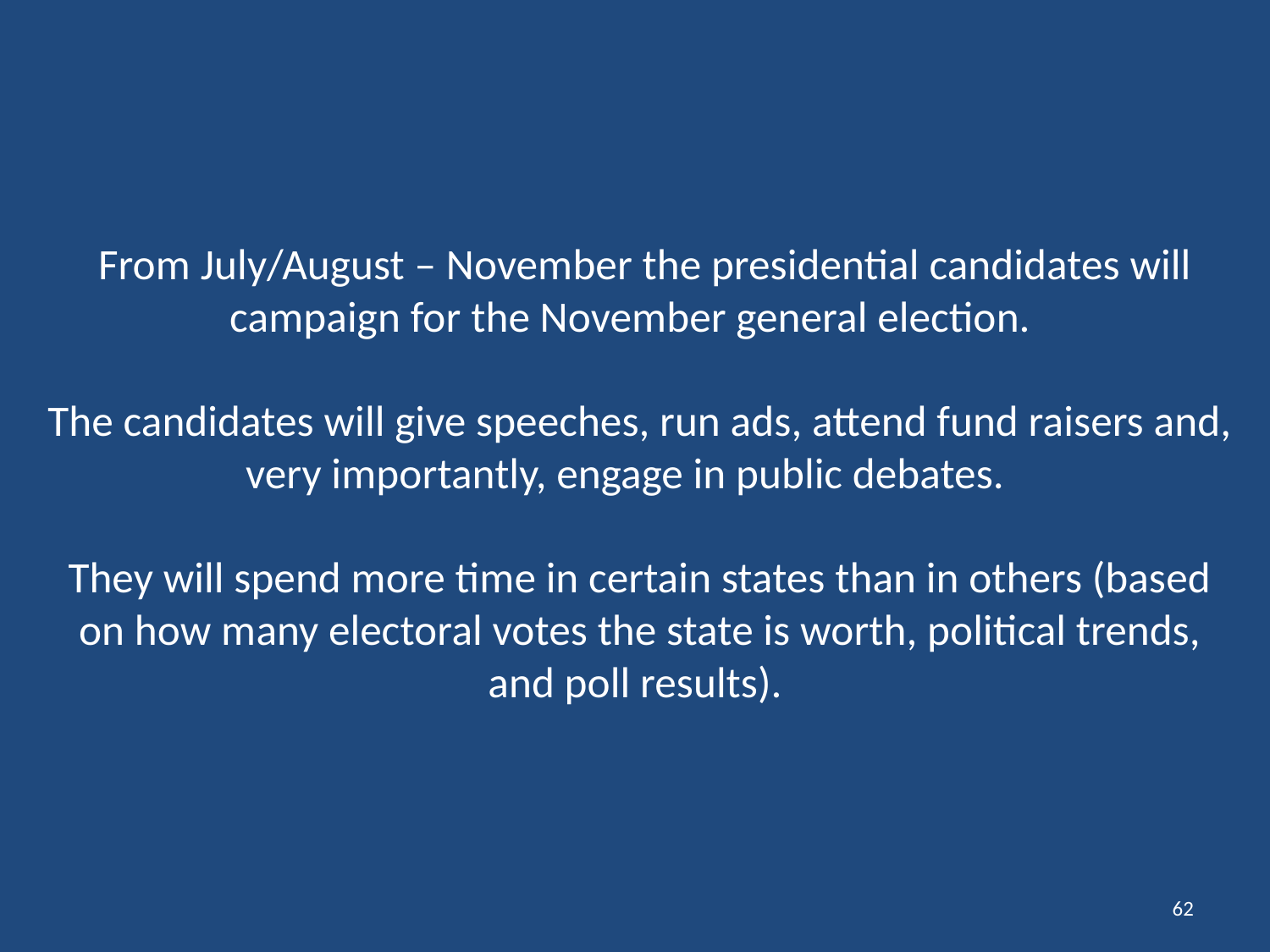

# From July/August – November the presidential candidates will campaign for the November general election. The candidates will give speeches, run ads, attend fund raisers and, very importantly, engage in public debates. They will spend more time in certain states than in others (based on how many electoral votes the state is worth, political trends, and poll results).
62